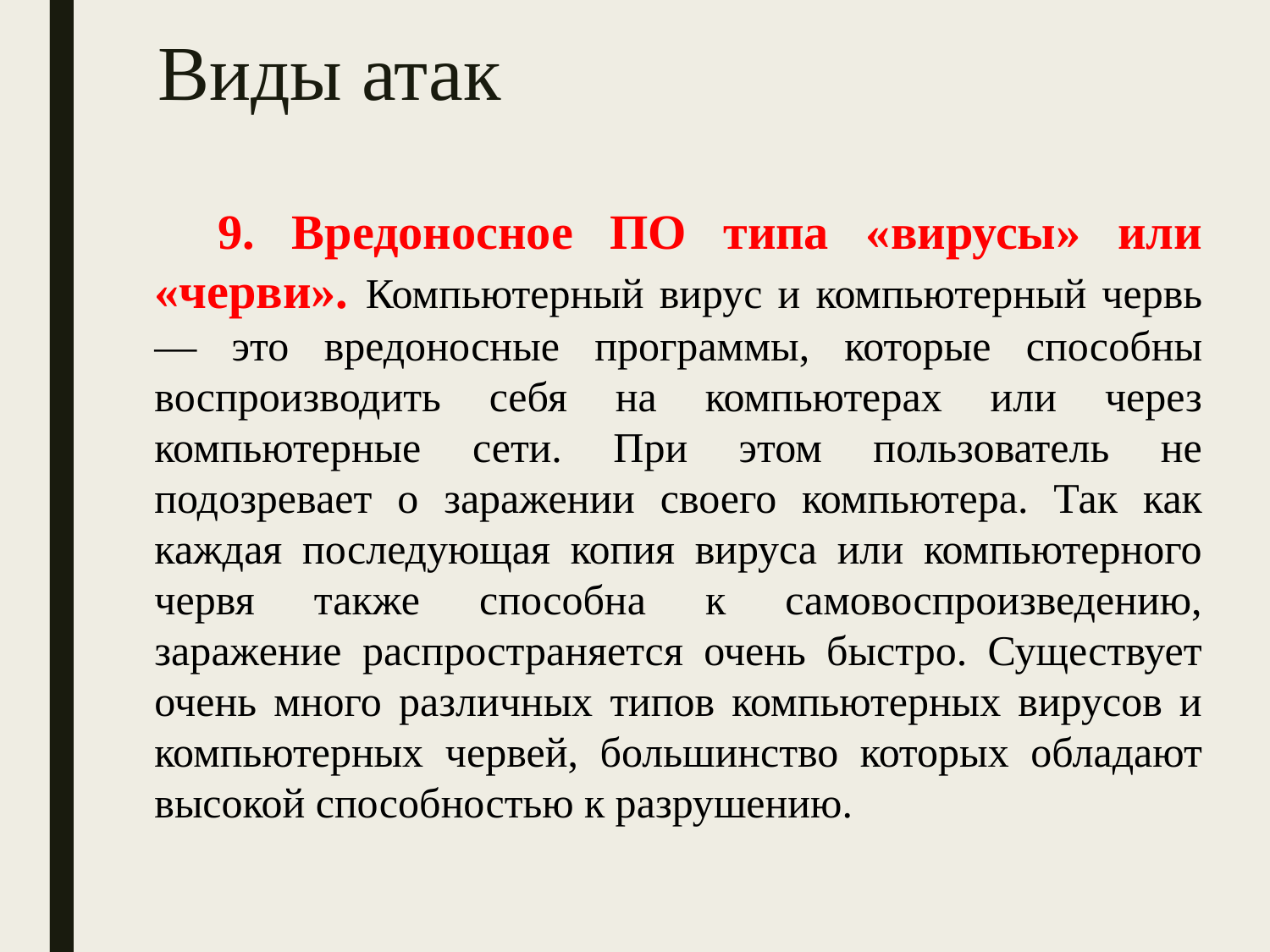

# Виды атак
	9. Вредоносное ПО типа «вирусы» или «черви». Компьютерный вирус и компьютерный червь — это вредоносные программы, которые способны воспроизводить себя на компьютерах или через компьютерные сети. При этом пользователь не подозревает о заражении своего компьютера. Так как каждая последующая копия вируса или компьютерного червя также способна к самовоспроизведению, заражение распространяется очень быстро. Существует очень много различных типов компьютерных вирусов и компьютерных червей, большинство которых обладают высокой способностью к разрушению.